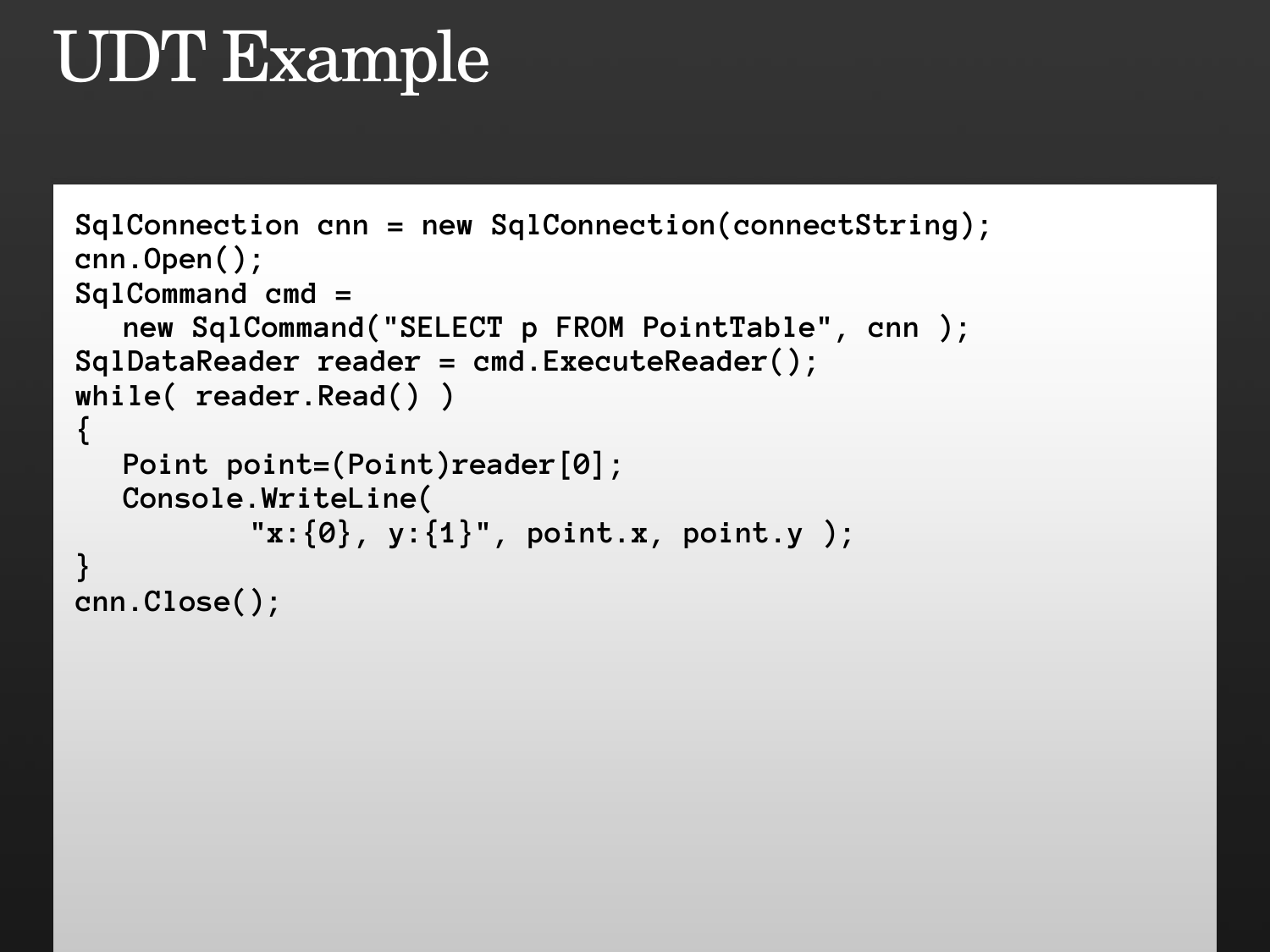

# UDT Example
SqlConnection cnn = new SqlConnection(connectString);
cnn.Open();
SqlCommand cmd =
	new SqlCommand("SELECT p FROM PointTable", cnn );
SqlDataReader reader = cmd.ExecuteReader();
while( reader.Read() )
{
	Point point=(Point)reader[0];
	Console.WriteLine(
		"x:{0}, y:{1}", point.x, point.y );
}
cnn.Close();